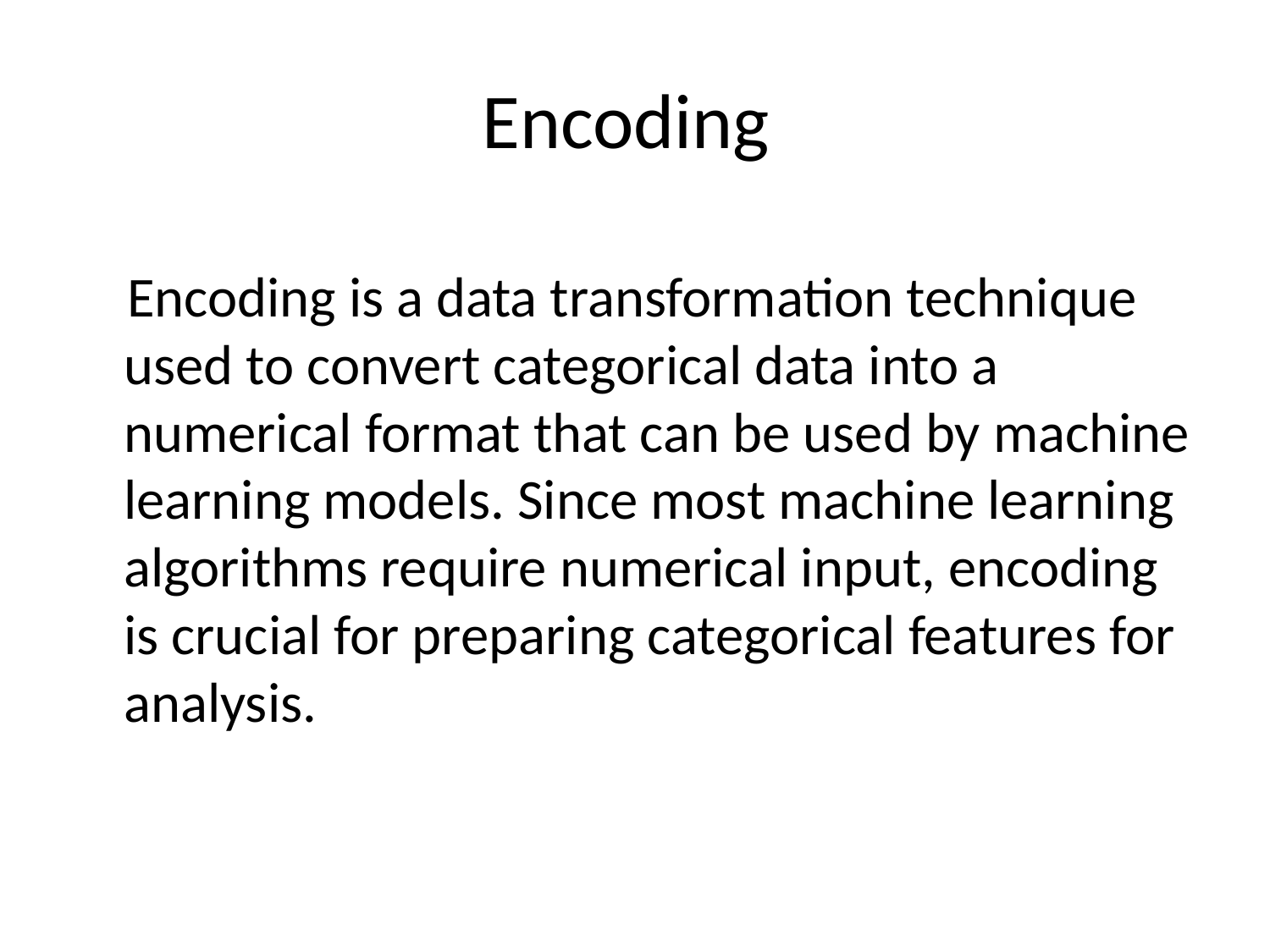

# Encoding
    Encoding is a data transformation technique used to convert categorical data into a numerical format that can be used by machine learning models. Since most machine learning algorithms require numerical input, encoding is crucial for preparing categorical features for analysis.